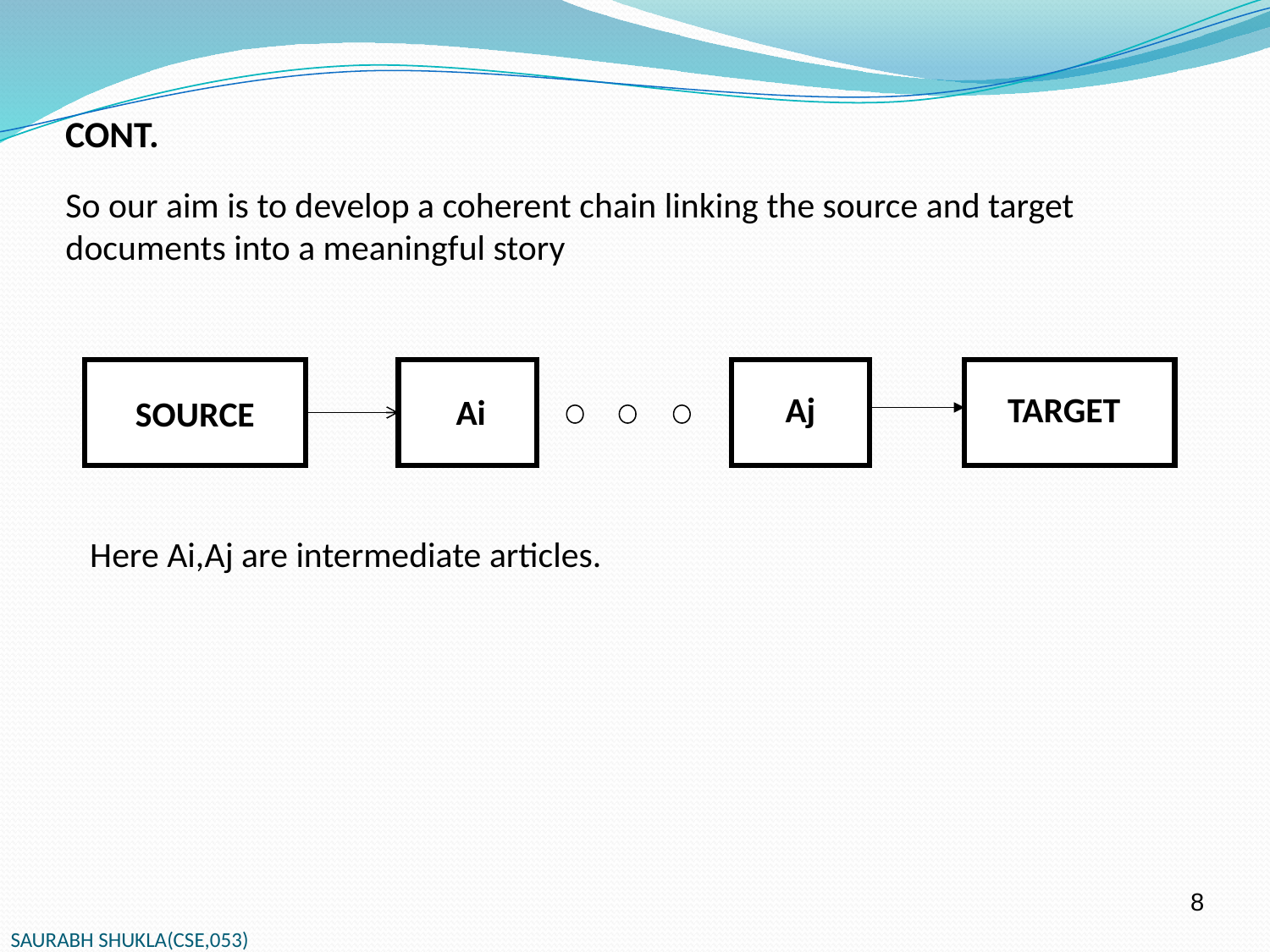

CONT.
So our aim is to develop a coherent chain linking the source and target documents into a meaningful story

Aj
TARGET
Ai
SOURCE

Here Ai,Aj are intermediate articles.
8
SAURABH SHUKLA(CSE,053)